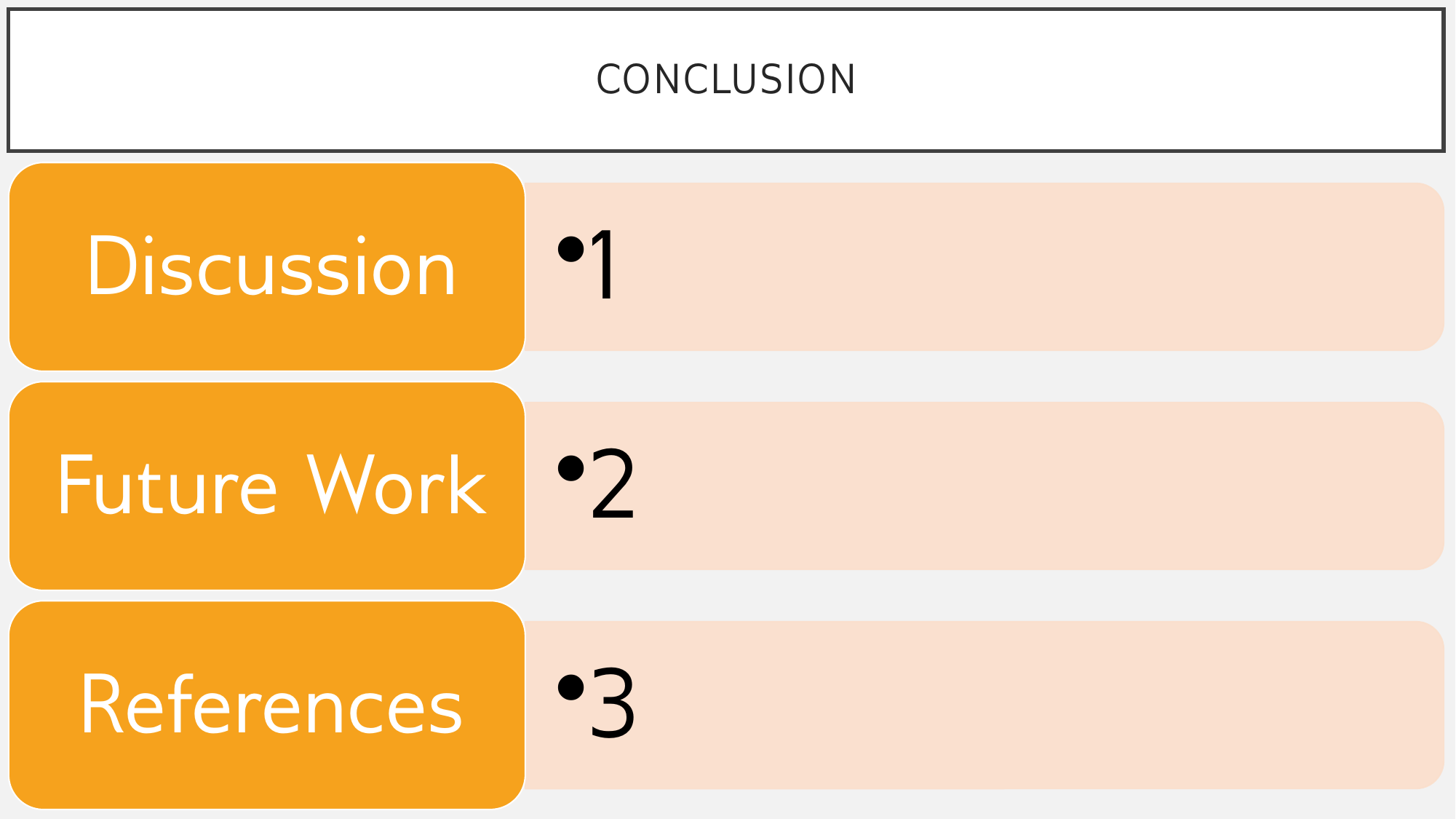

# Conclusion
1
Discussion
2
Future Work
3
References